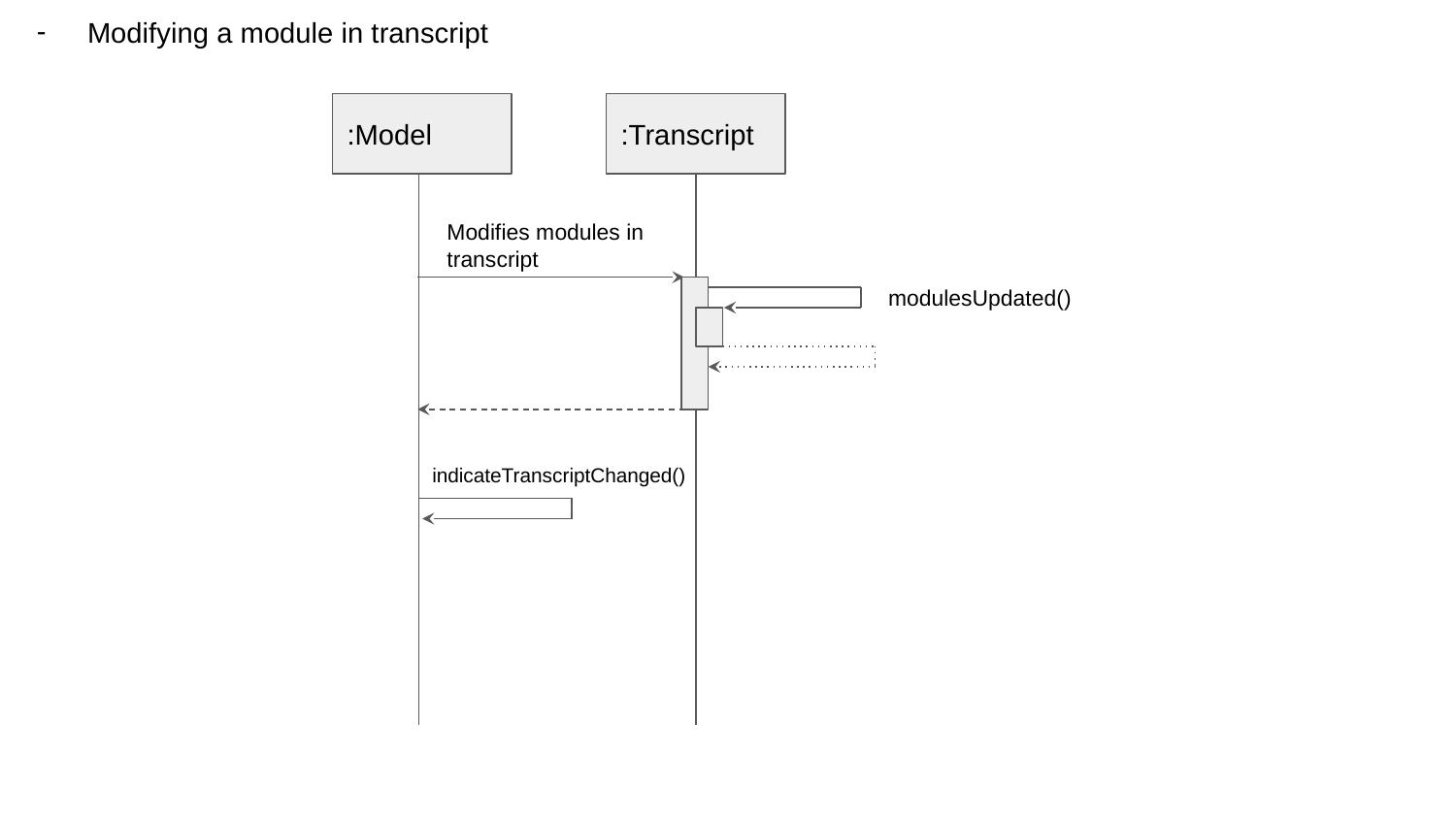

Modifying a module in transcript
:Model
:Transcript
Modifies modules in transcript
modulesUpdated()

indicateTranscriptChanged()